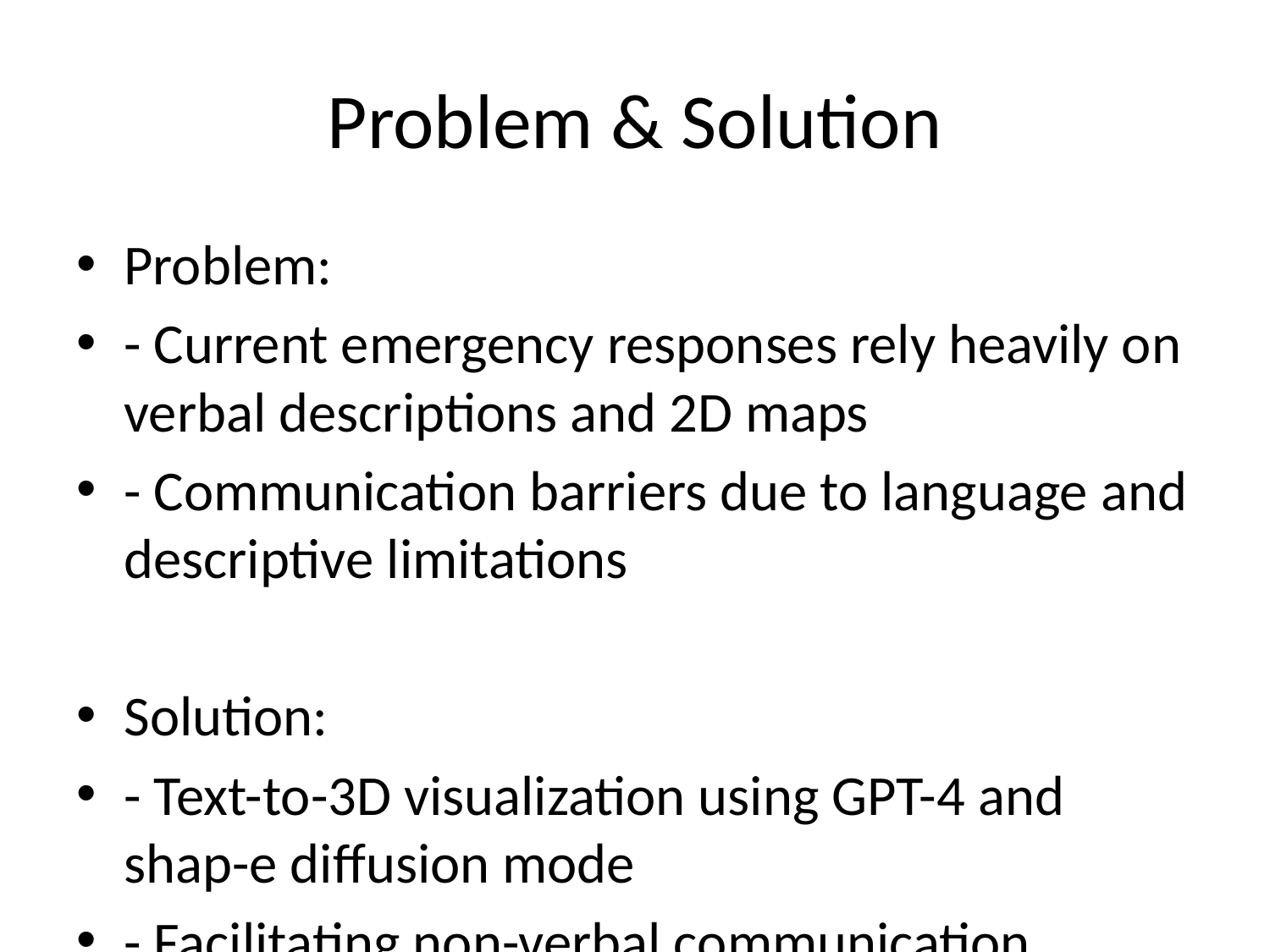

# Problem & Solution
Problem:
- Current emergency responses rely heavily on verbal descriptions and 2D maps
- Communication barriers due to language and descriptive limitations

Solution:
- Text-to-3D visualization using GPT-4 and shap-e diffusion mode
- Facilitating non-verbal communication through interactive 3D scenes